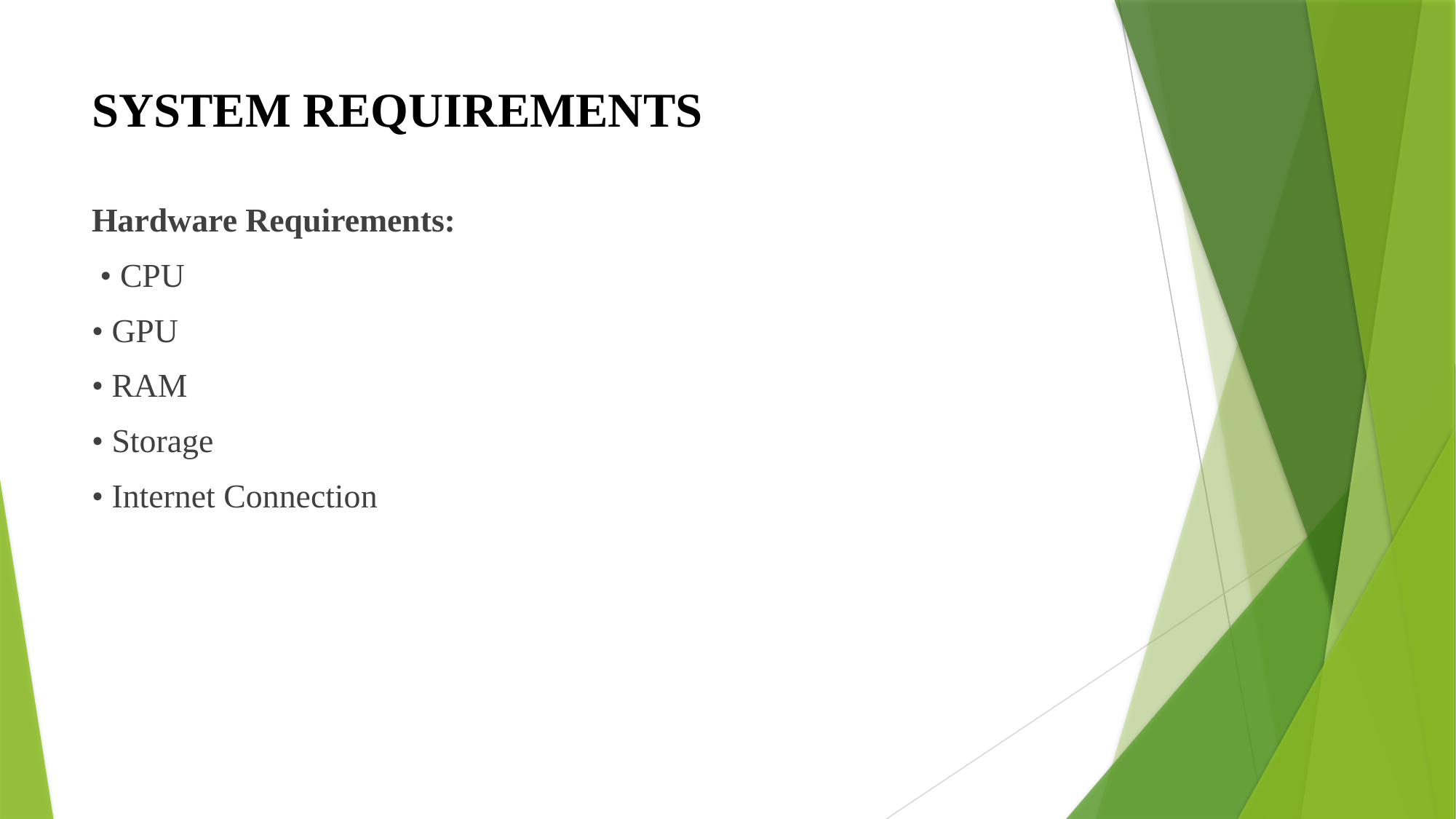

# SYSTEM REQUIREMENTS
Hardware Requirements:
 • CPU
• GPU
• RAM
• Storage
• Internet Connection